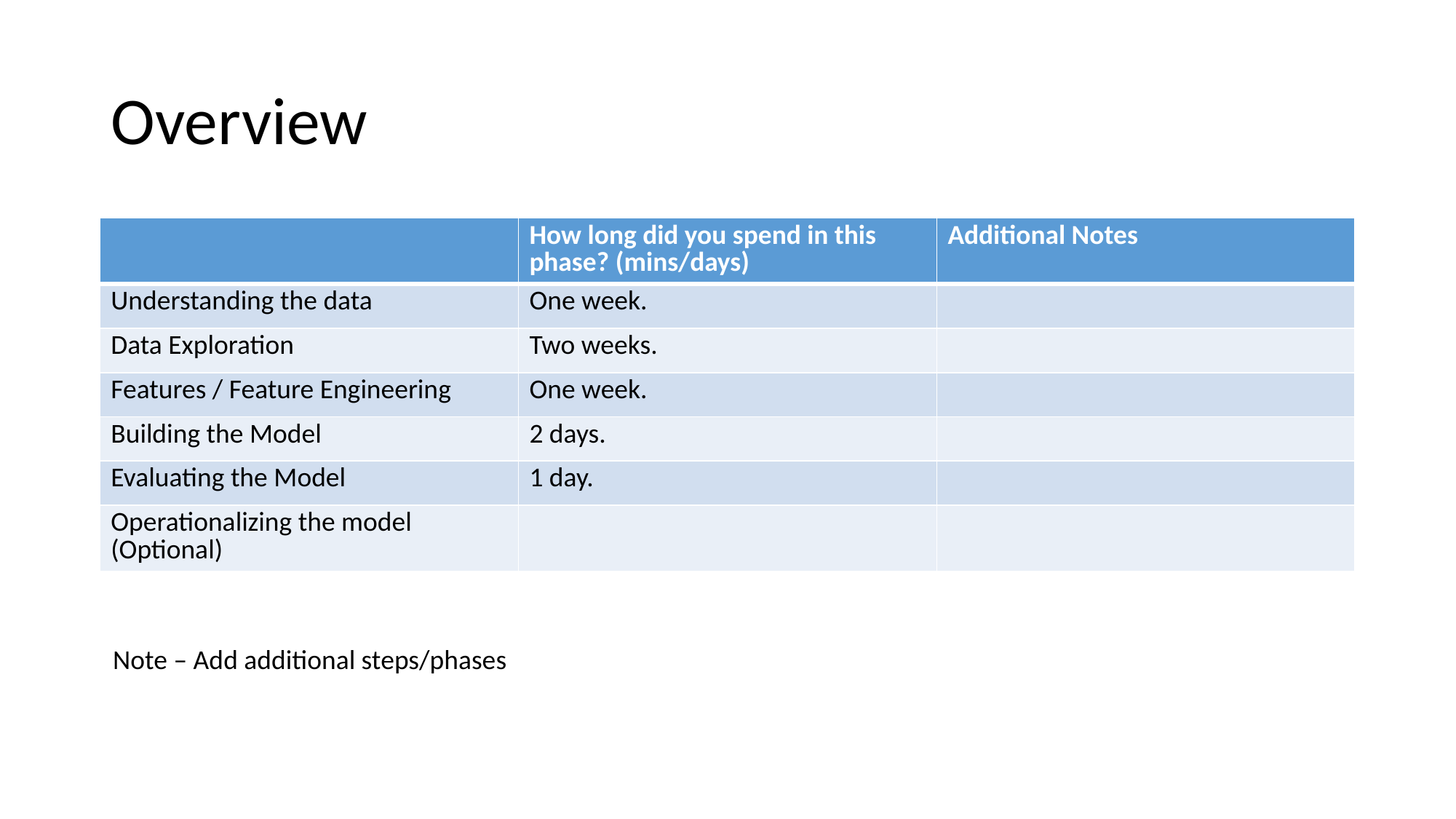

# Overview
|  | How long did you spend in this phase? (mins/days) | Additional Notes |
| --- | --- | --- |
| Understanding the data | One week. |  |
| Data Exploration | Two weeks. |  |
| Features / Feature Engineering | One week. |  |
| Building the Model | 2 days. |  |
| Evaluating the Model | 1 day. |  |
| Operationalizing the model (Optional) |  |  |
Note – Add additional steps/phases